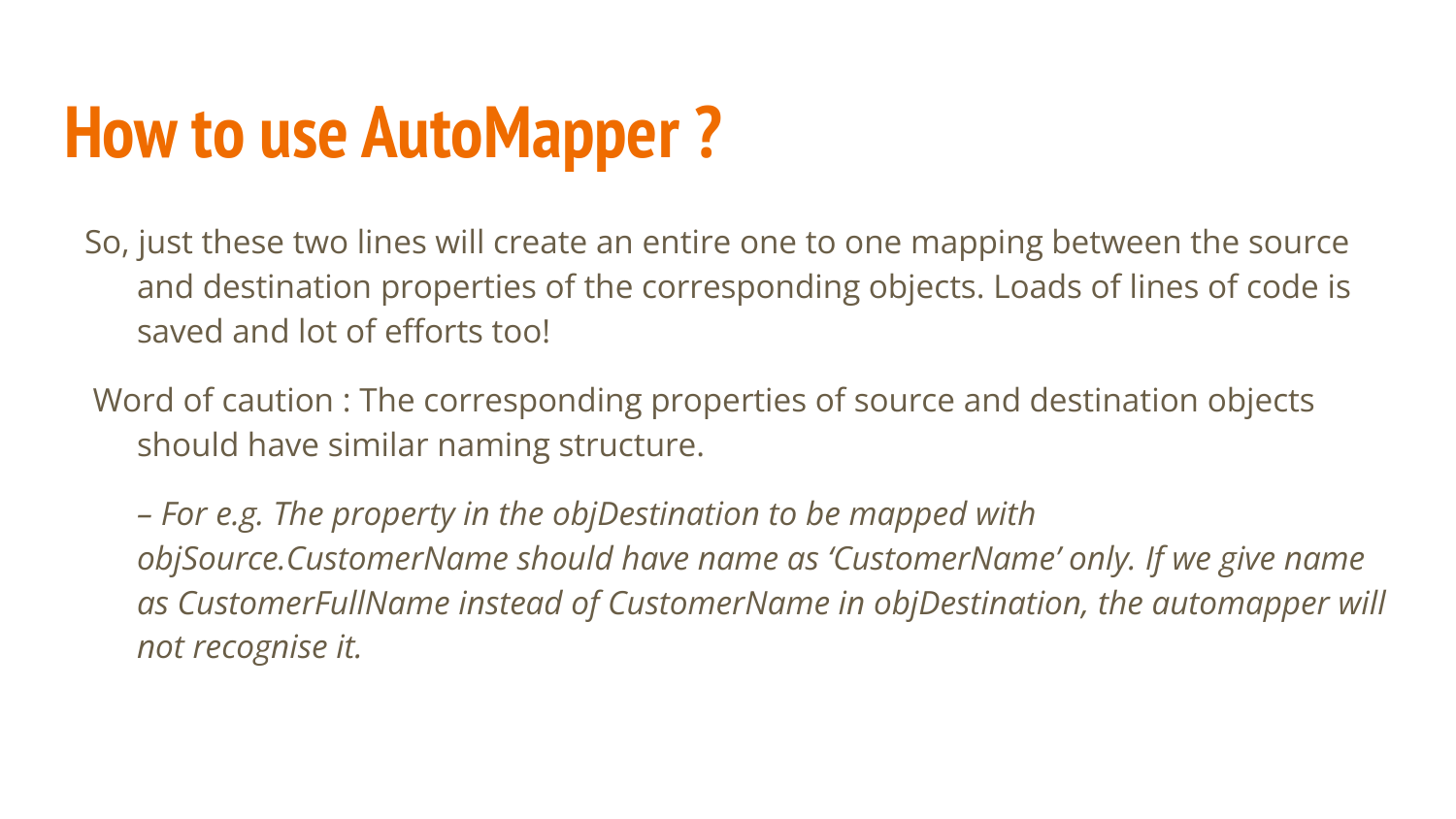

# How to use AutoMapper ?

So, just these two lines will create an entire one to one mapping between the source and destination properties of the corresponding objects. Loads of lines of code is saved and lot of efforts too!
 Word of caution : The corresponding properties of source and destination objects should have similar naming structure.
– For e.g. The property in the objDestination to be mapped with objSource.CustomerName should have name as ‘CustomerName’ only. If we give name as CustomerFullName instead of CustomerName in objDestination, the automapper will not recognise it.